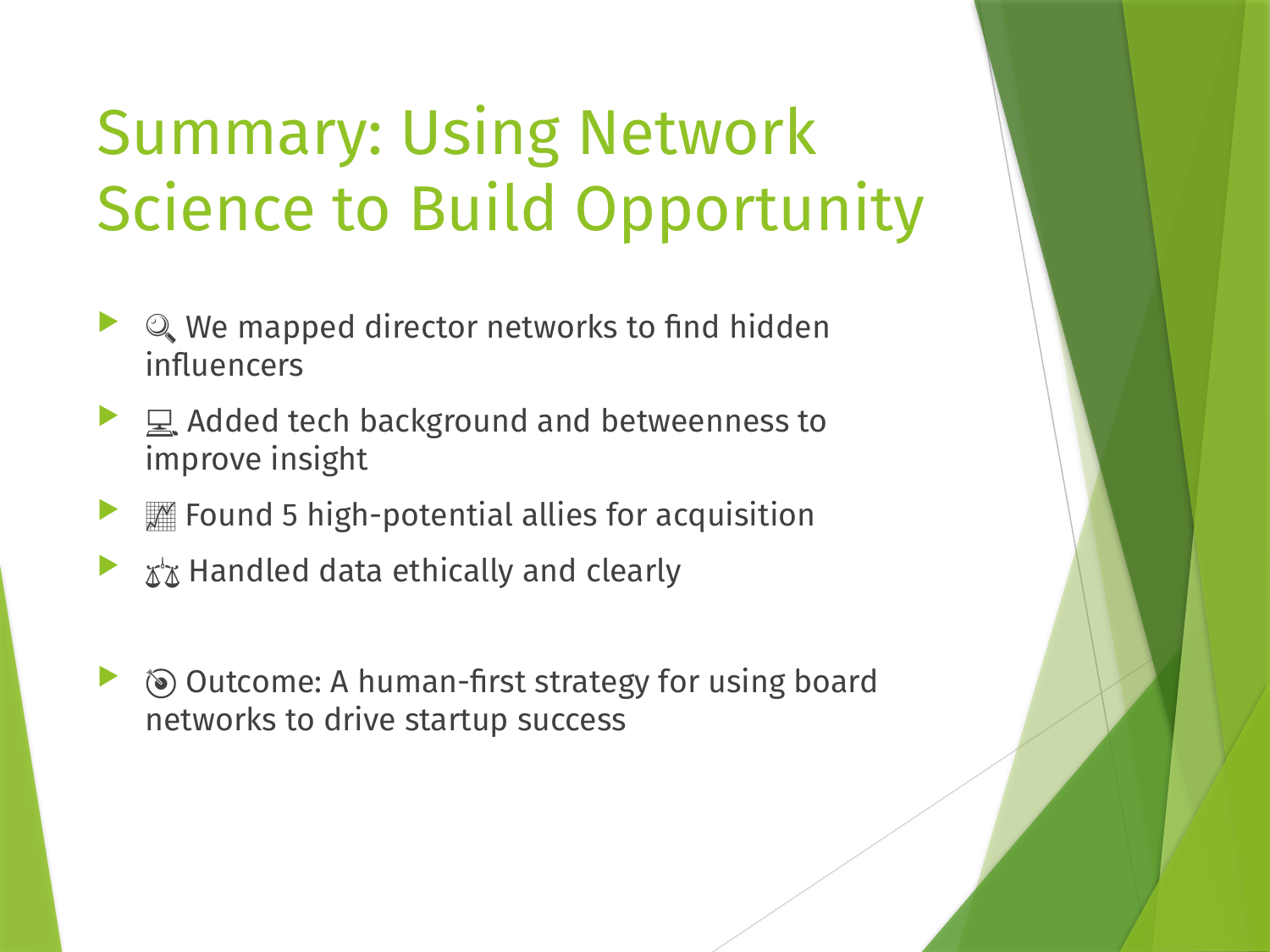

# Summary: Using Network Science to Build Opportunity
🔍 We mapped director networks to find hidden influencers
💻 Added tech background and betweenness to improve insight
📈 Found 5 high-potential allies for acquisition
⚖️ Handled data ethically and clearly

🎯 Outcome: A human-first strategy for using board networks to drive startup success